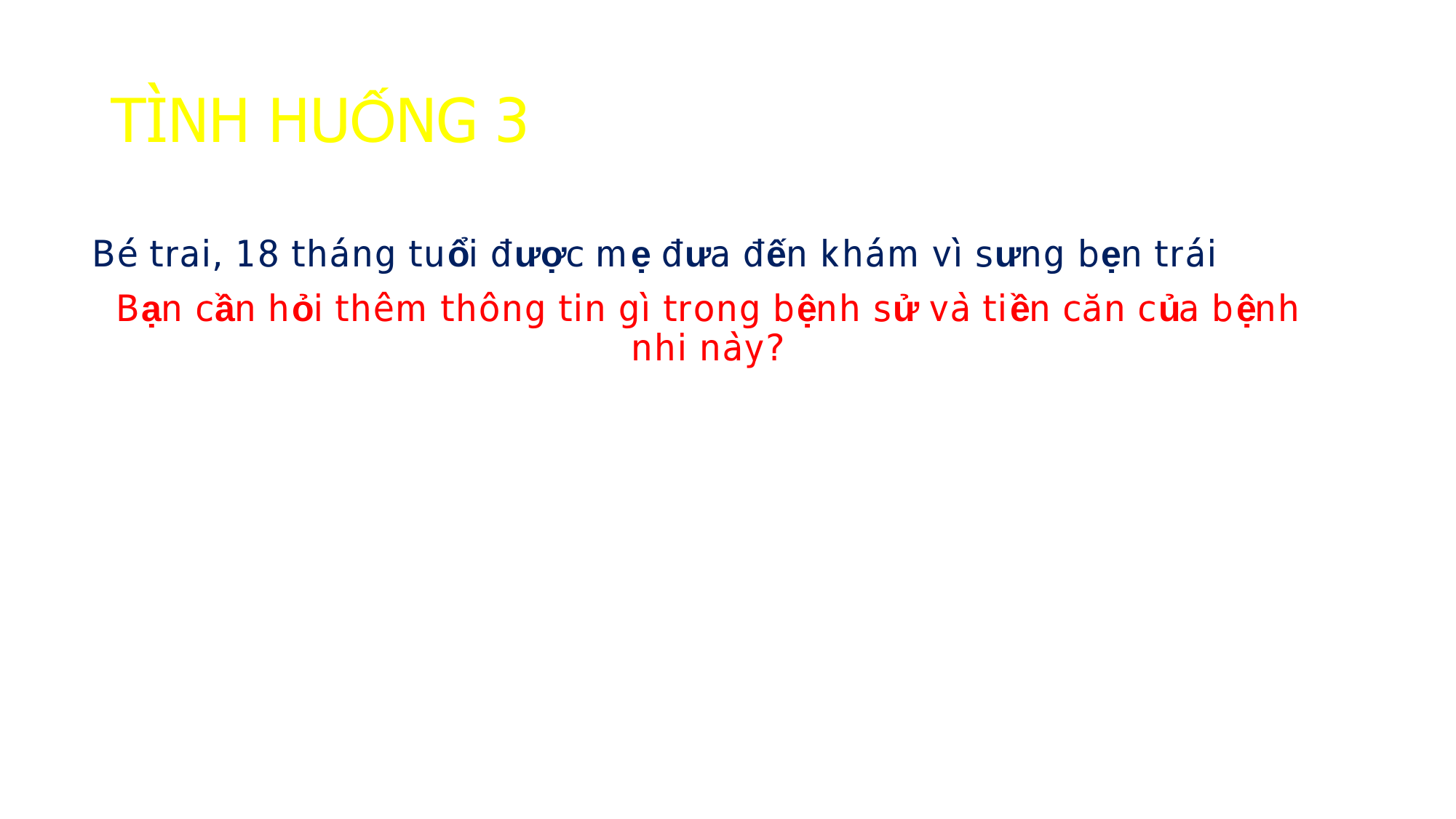

# TÌNH HUỐNG 3
Bé trai, 18 tháng tuổi được mẹ đưa đến khám vì sưng bẹn trái
Bạn cần hỏi thêm thông tin gì trong bệnh sử và tiền căn của bệnh nhi này?